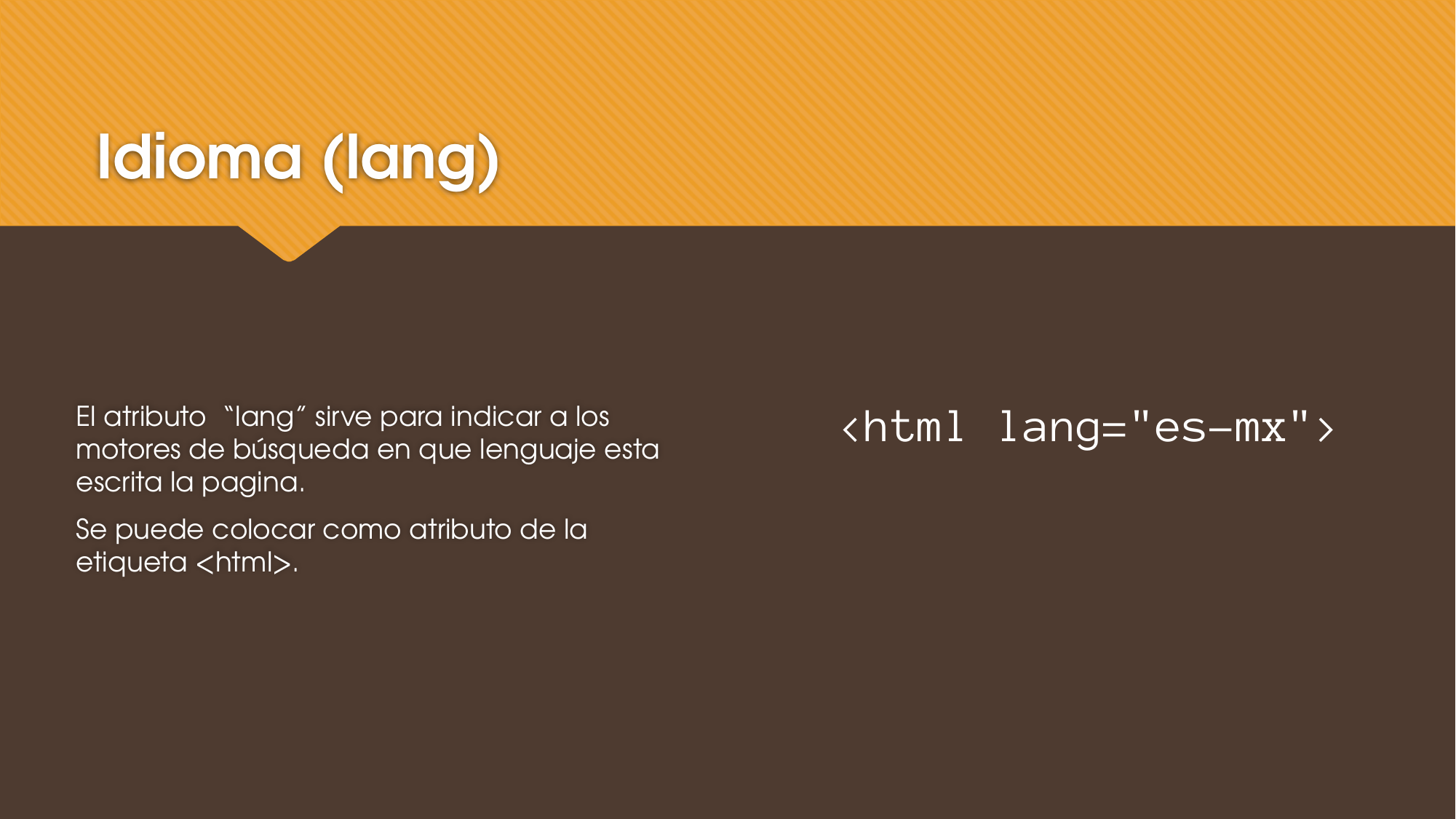

# Idioma (lang)
El atributo  “lang” sirve para indicar a los motores de búsqueda en que lenguaje esta escrita la pagina.
Se puede colocar como atributo de la etiqueta <html>.
<html lang="es-mx">